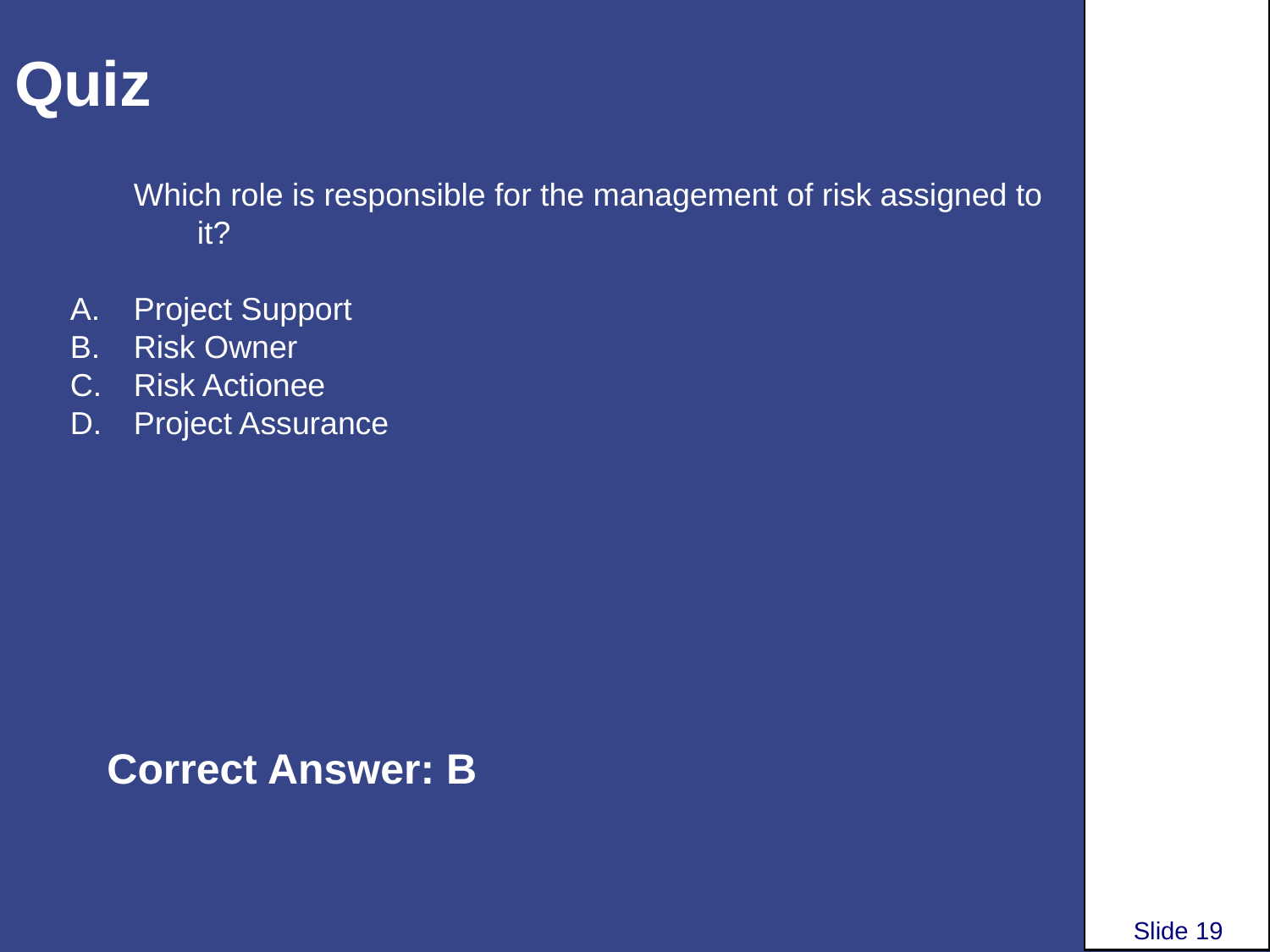

# Quiz
Which role is responsible for the management of risk assigned to it?

Project Support
Risk Owner
Risk Actionee
Project Assurance

Correct Answer: B